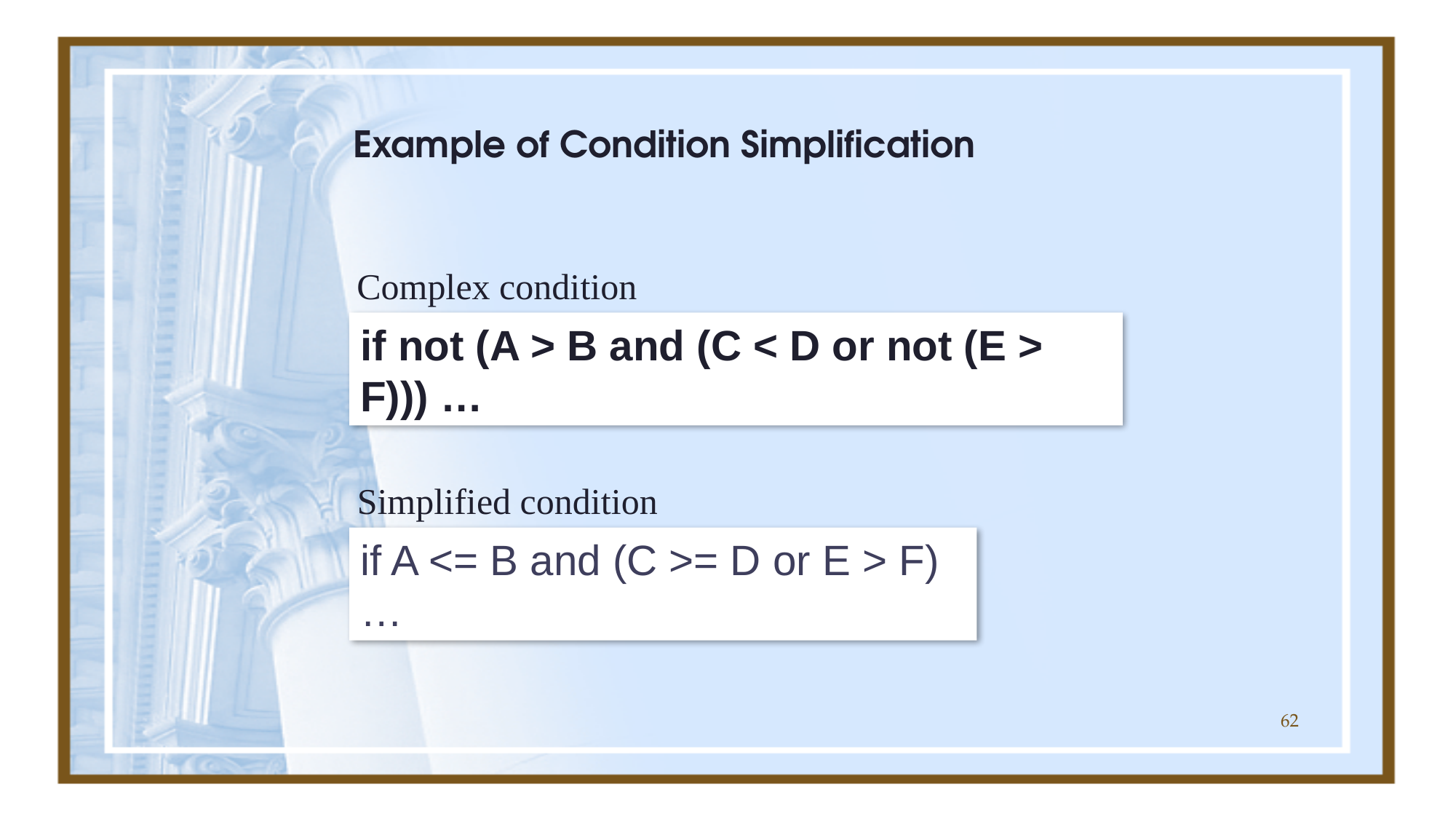

Example of Condition Simplification
Complex condition
if not (A > B and (C < D or not (E > F))) …
Simplified condition
if A <= B and (C >= D or E > F)…
62